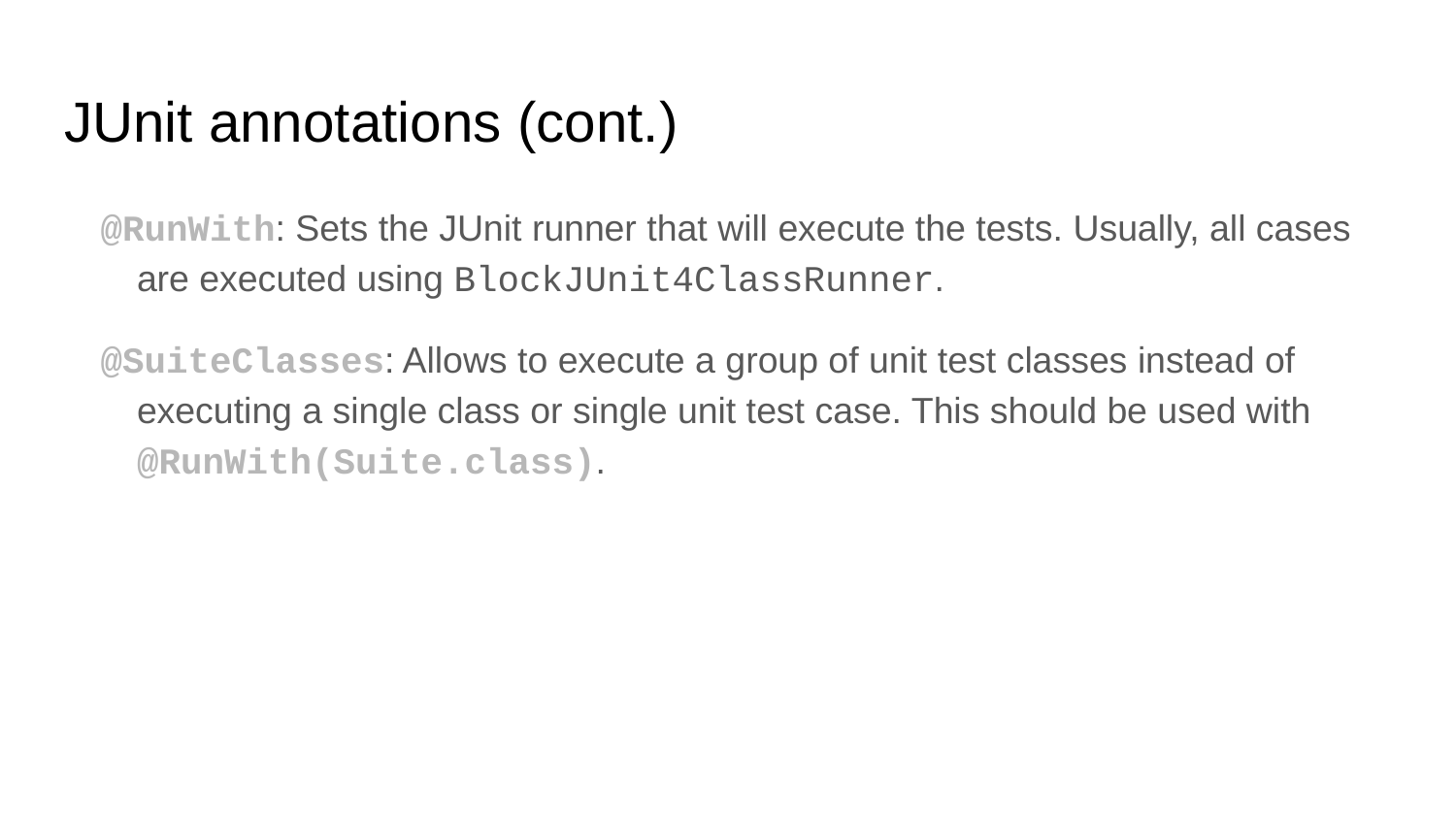

# JUnit annotations (cont.)
@RunWith: Sets the JUnit runner that will execute the tests. Usually, all cases are executed using BlockJUnit4ClassRunner.
@SuiteClasses: Allows to execute a group of unit test classes instead of executing a single class or single unit test case. This should be used with @RunWith(Suite.class).